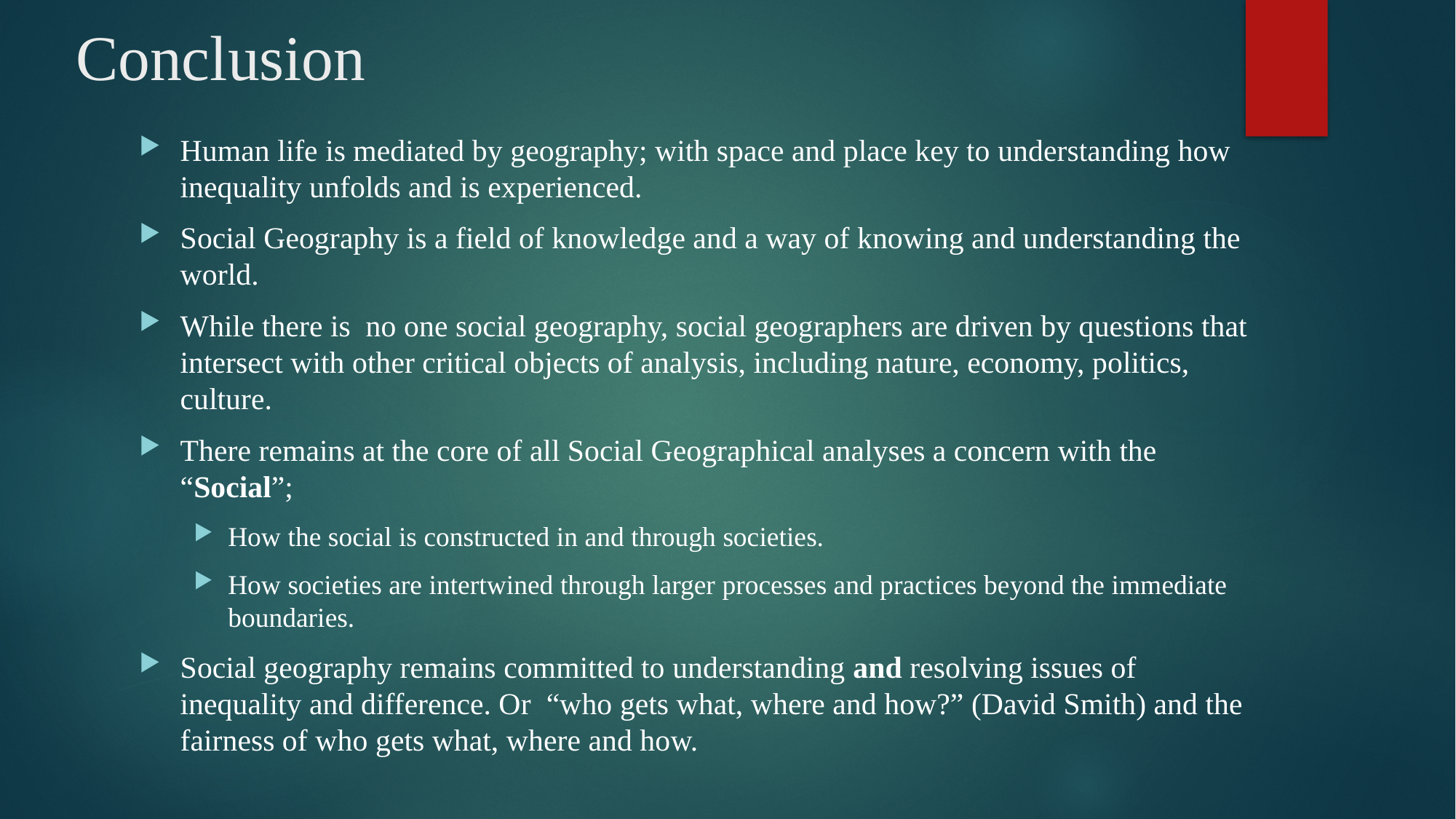

# Conclusion
Human life is mediated by geography; with space and place key to understanding how inequality unfolds and is experienced.
Social Geography is a field of knowledge and a way of knowing and understanding the world.
While there is  no one social geography, social geographers are driven by questions that intersect with other critical objects of analysis, including nature, economy, politics, culture.
There remains at the core of all Social Geographical analyses a concern with the “Social”;
How the social is constructed in and through societies.
How societies are intertwined through larger processes and practices beyond the immediate boundaries.
Social geography remains committed to understanding and resolving issues of inequality and difference. Or  “who gets what, where and how?” (David Smith) and the fairness of who gets what, where and how.